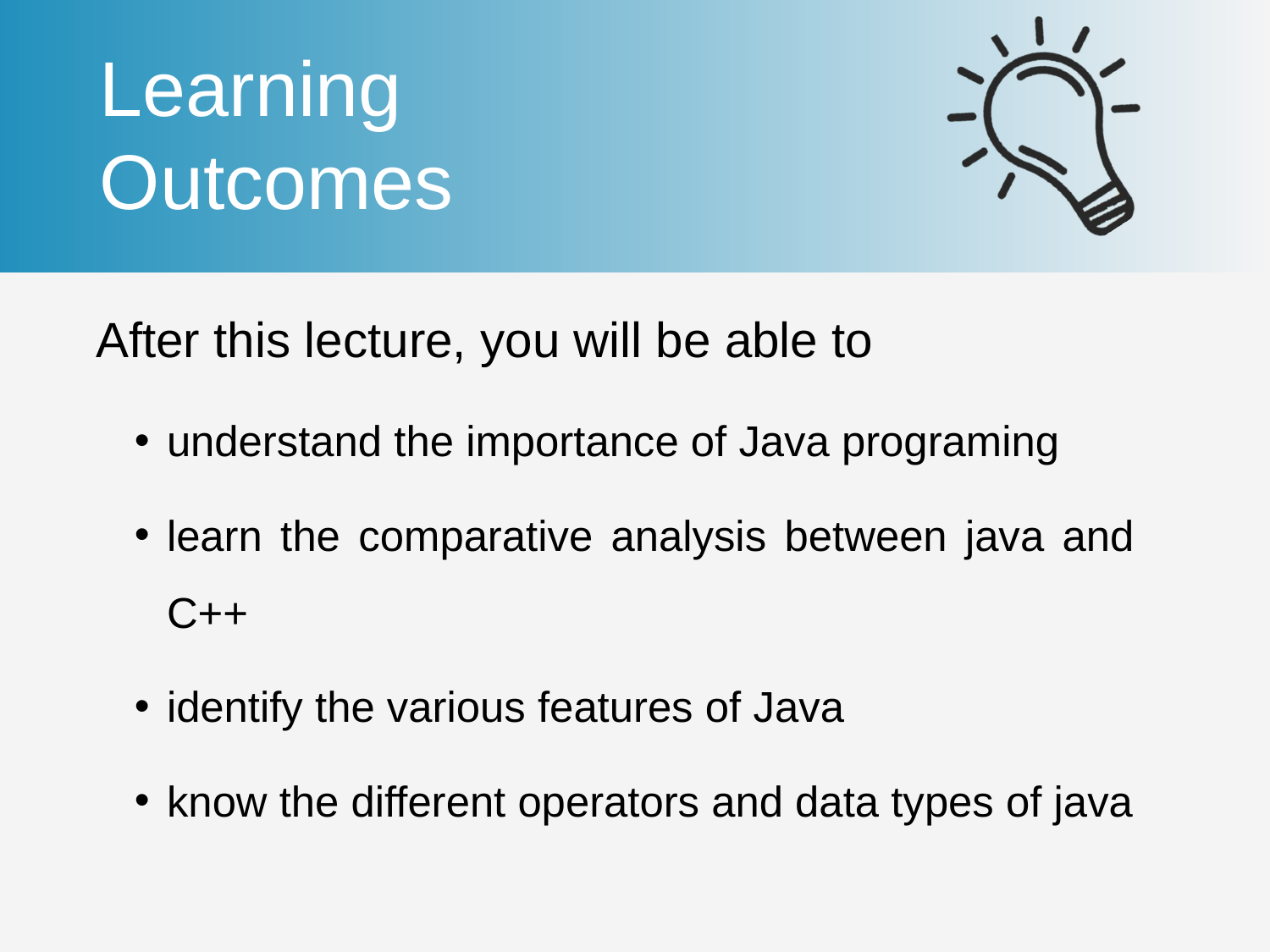

understand the importance of Java programing
learn the comparative analysis between java and C++
identify the various features of Java
know the different operators and data types of java